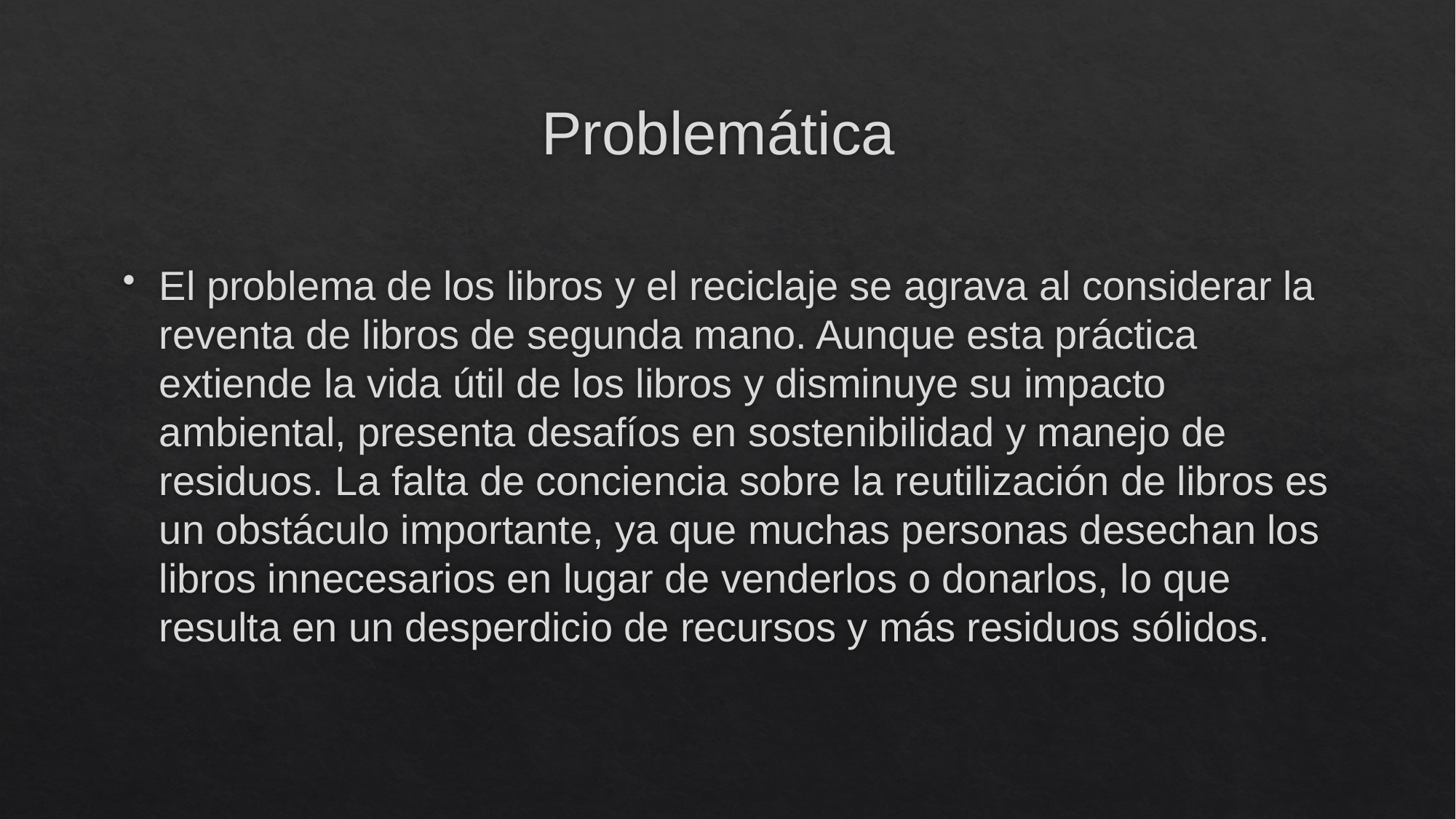

# Problemática

El problema de los libros y el reciclaje se agrava al considerar la reventa de libros de segunda mano. Aunque esta práctica extiende la vida útil de los libros y disminuye su impacto ambiental, presenta desafíos en sostenibilidad y manejo de residuos. La falta de conciencia sobre la reutilización de libros es un obstáculo importante, ya que muchas personas desechan los libros innecesarios en lugar de venderlos o donarlos, lo que resulta en un desperdicio de recursos y más residuos sólidos.